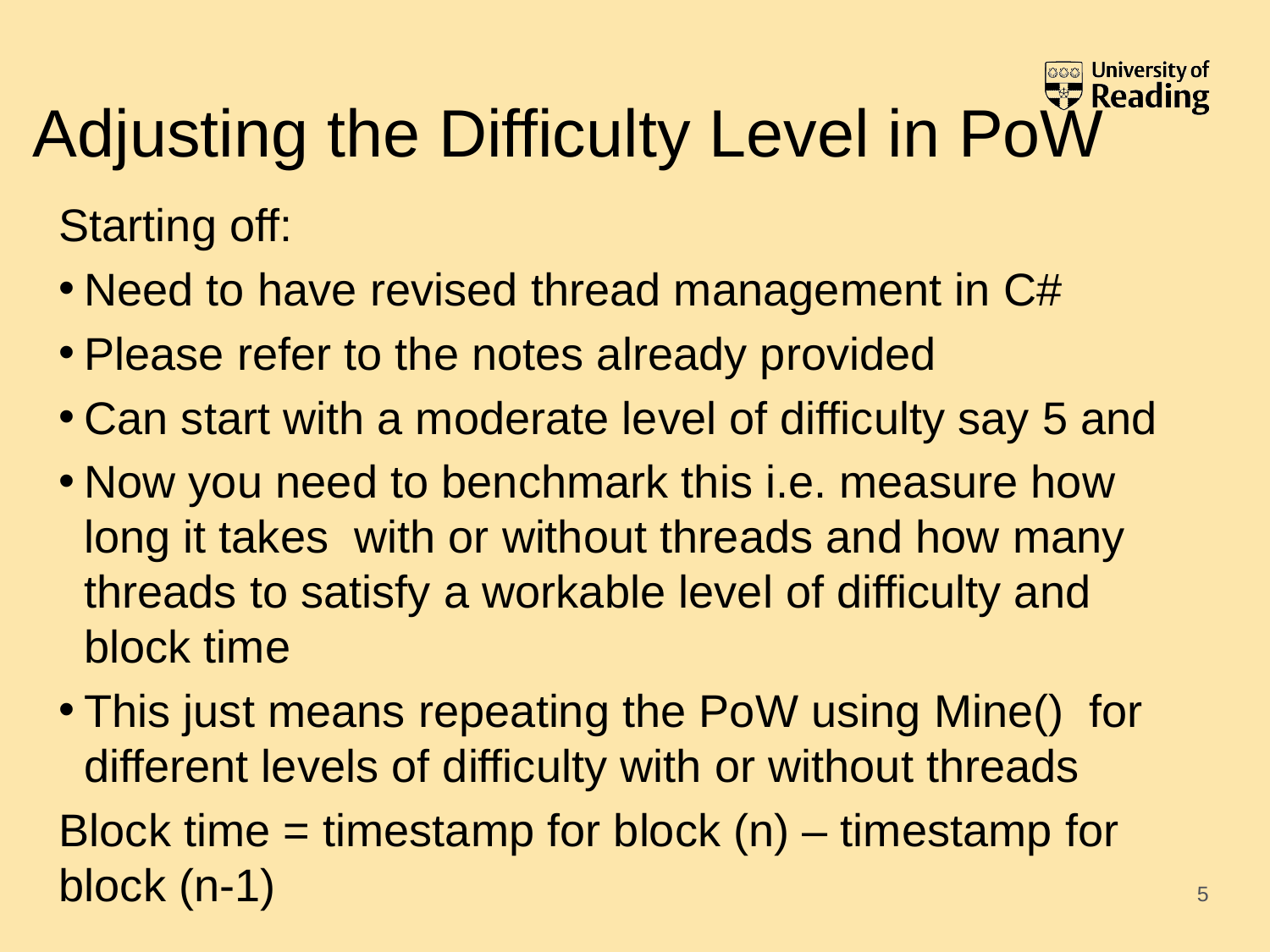

# Adjusting the Difficulty Level in PoW
Starting off:
Need to have revised thread management in C#
Please refer to the notes already provided
Can start with a moderate level of difficulty say 5 and
Now you need to benchmark this i.e. measure how long it takes  with or without threads and how many threads to satisfy a workable level of difficulty and block time
This just means repeating the PoW using Mine()  for different levels of difficulty with or without threads
Block time = timestamp for block (n) – timestamp for block (n-1)
5